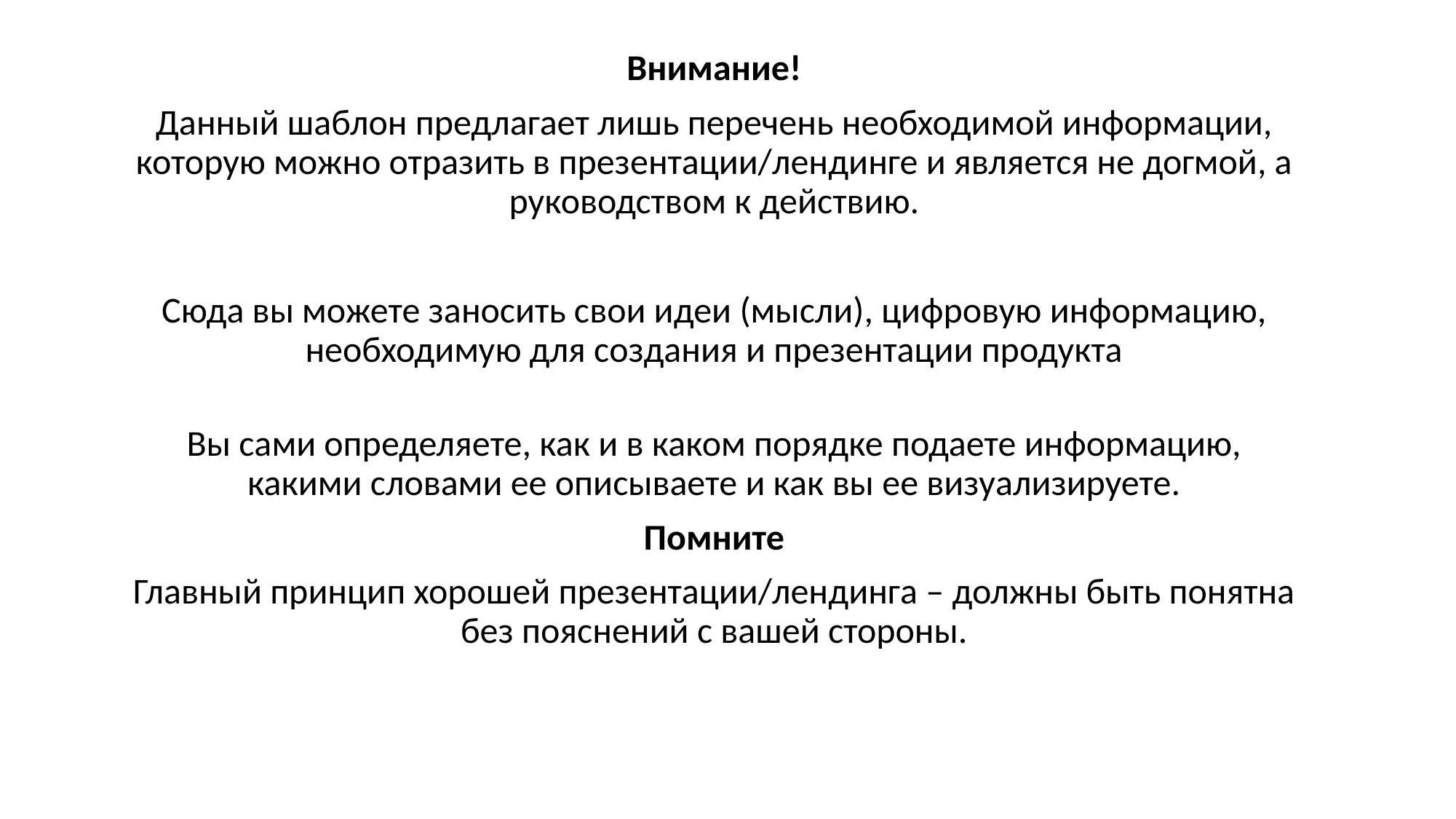

Внимание!
Данный шаблон предлагает лишь перечень необходимой информации, которую можно отразить в презентации/лендинге и является не догмой, а руководством к действию.

Сюда вы можете заносить свои идеи (мысли), цифровую информацию, необходимую для создания и презентации продукта
Вы сами определяете, как и в каком порядке подаете информацию, какими словами ее описываете и как вы ее визуализируете.
Помните
Главный принцип хорошей презентации/лендинга – должны быть понятна без пояснений с вашей стороны.